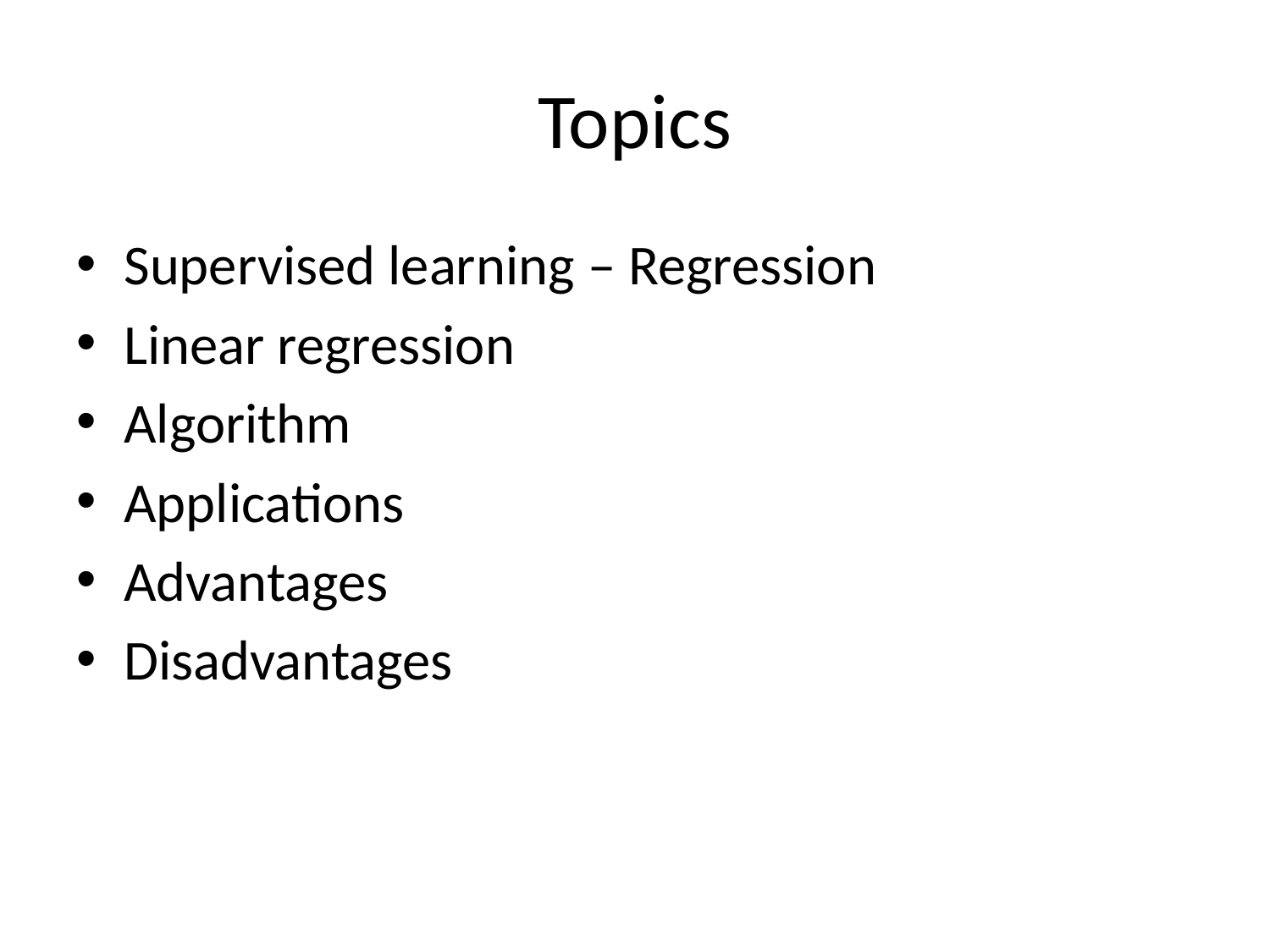

# Topics
Supervised learning – Regression
Linear regression
Algorithm
Applications
Advantages
Disadvantages